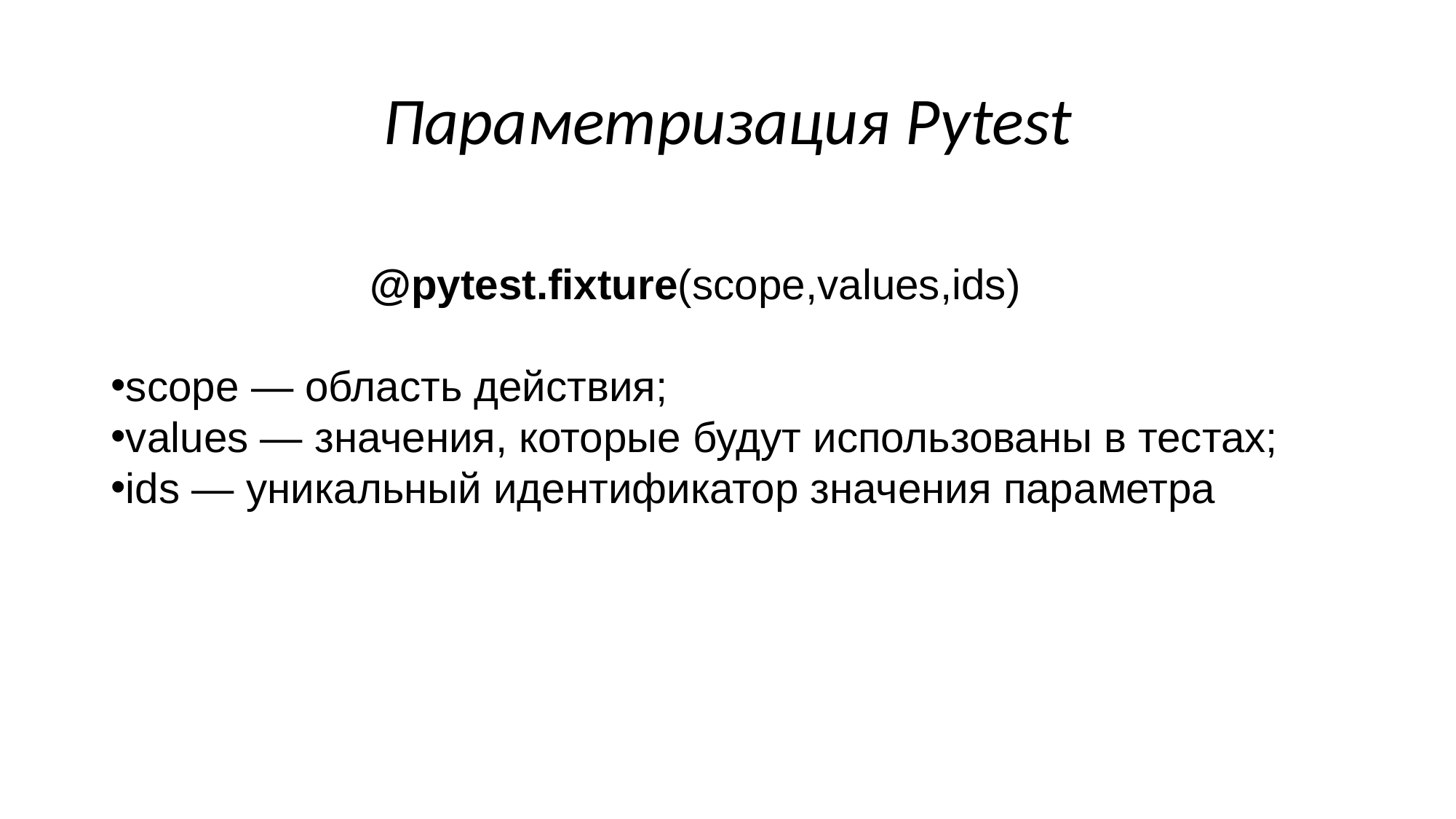

# Параметризация Pytest
@pytest.fixture(scope,values,ids)

scope — область действия;
values — значения, которые будут использованы в тестах;
ids — уникальный идентификатор значения параметра